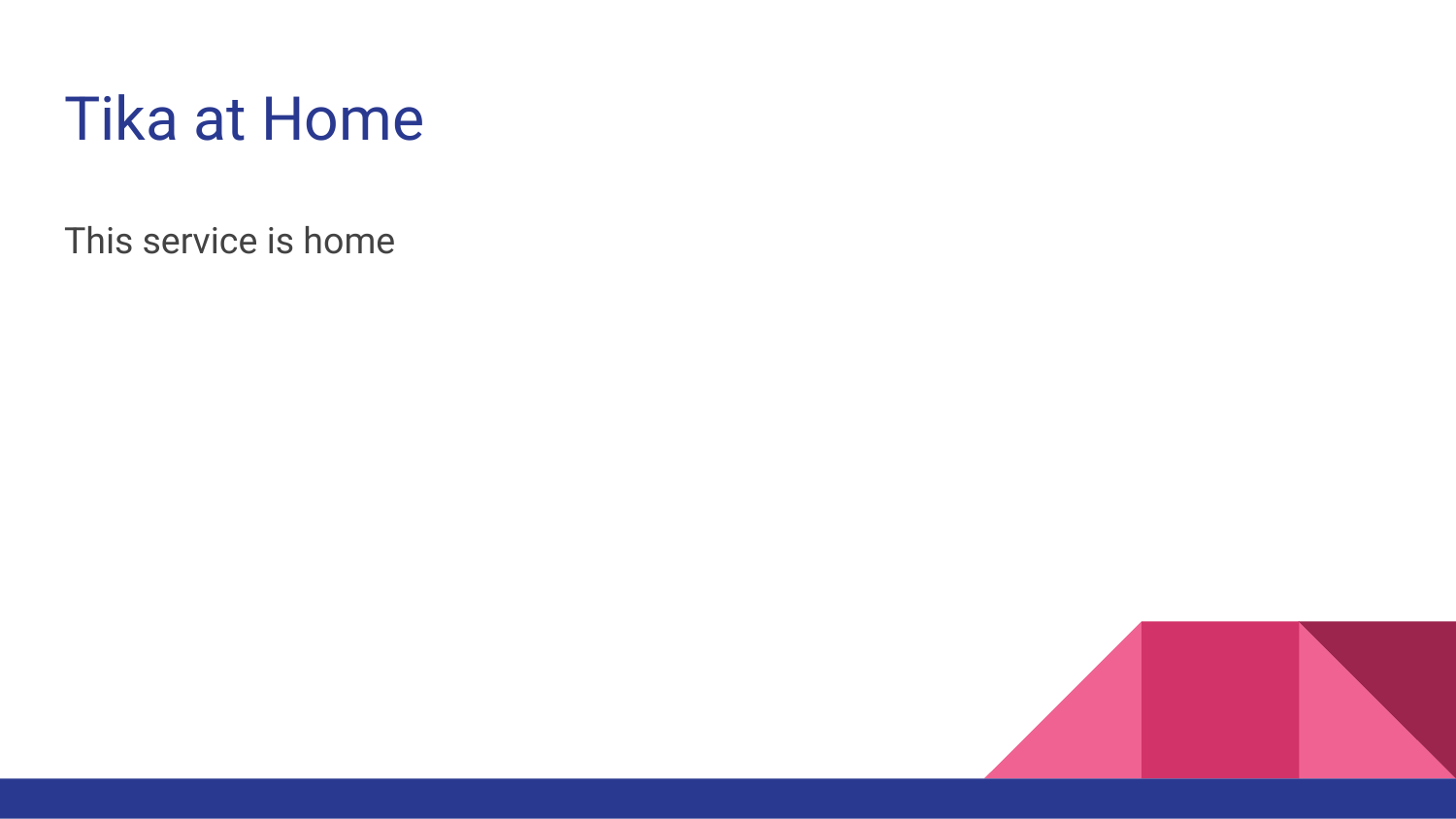

# Tika at Home
This service is home